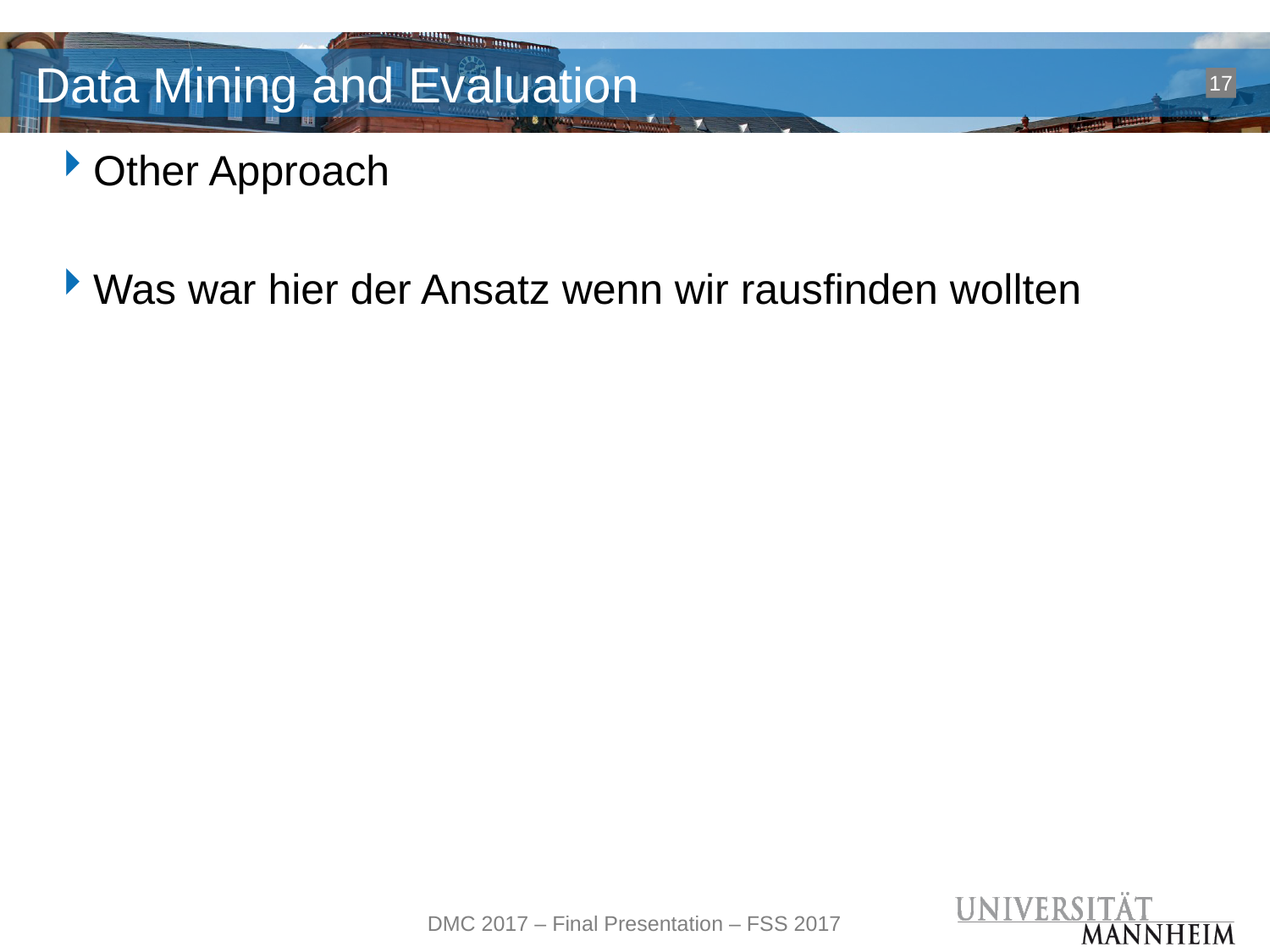

# Data Mining and Evaluation
17
Other Approach

Was war hier der Ansatz wenn wir rausfinden wollten

DMC 2017 – Final Presentation – FSS 2017